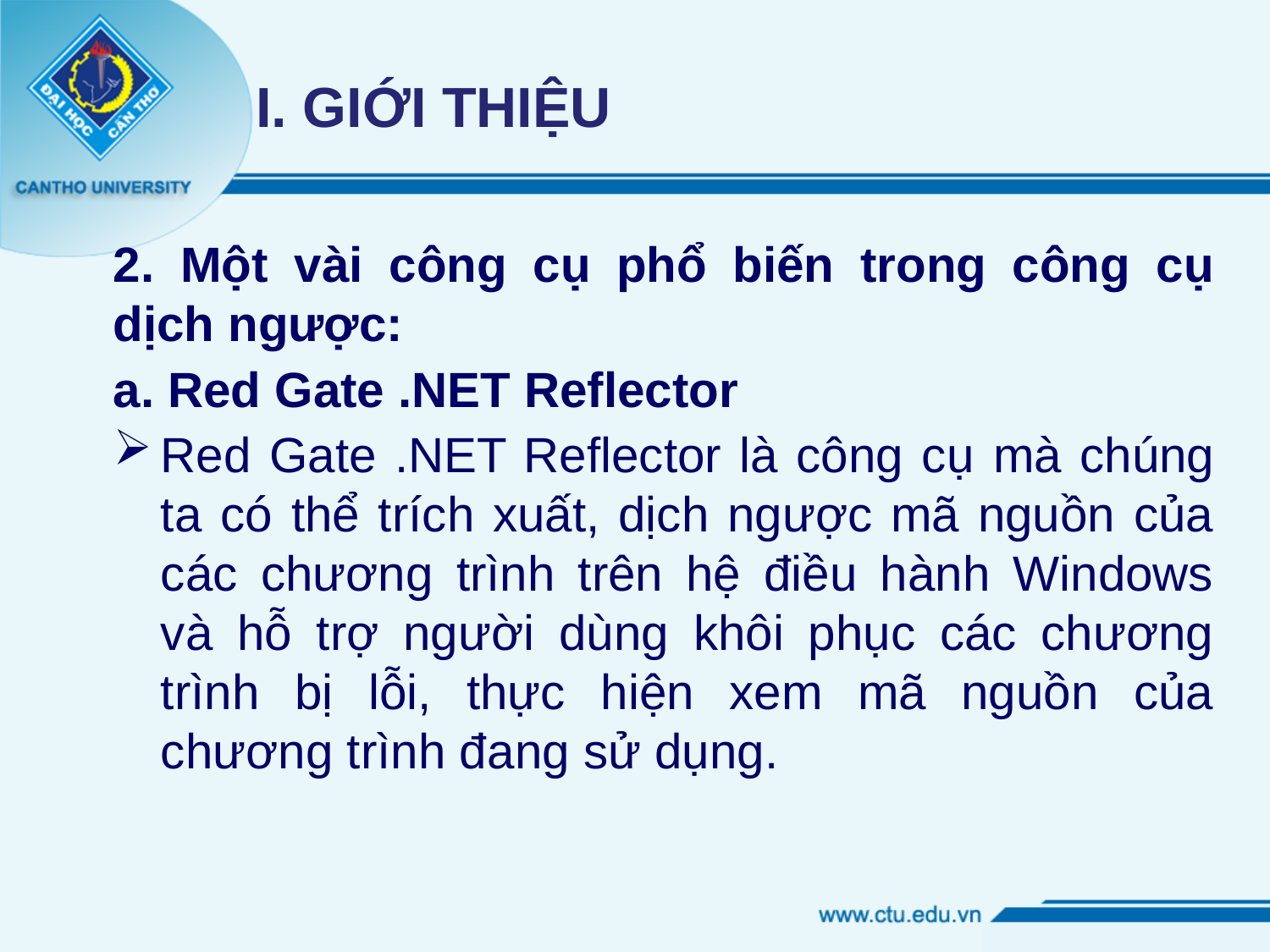

# I. GIỚI THIỆU
2. Một vài công cụ phổ biến trong công cụ dịch ngược:
a. Red Gate .NET Reflector
Red Gate .NET Reflector là công cụ mà chúng ta có thể trích xuất, dịch ngược mã nguồn của các chương trình trên hệ điều hành Windows và hỗ trợ người dùng khôi phục các chương trình bị lỗi, thực hiện xem mã nguồn của chương trình đang sử dụng.